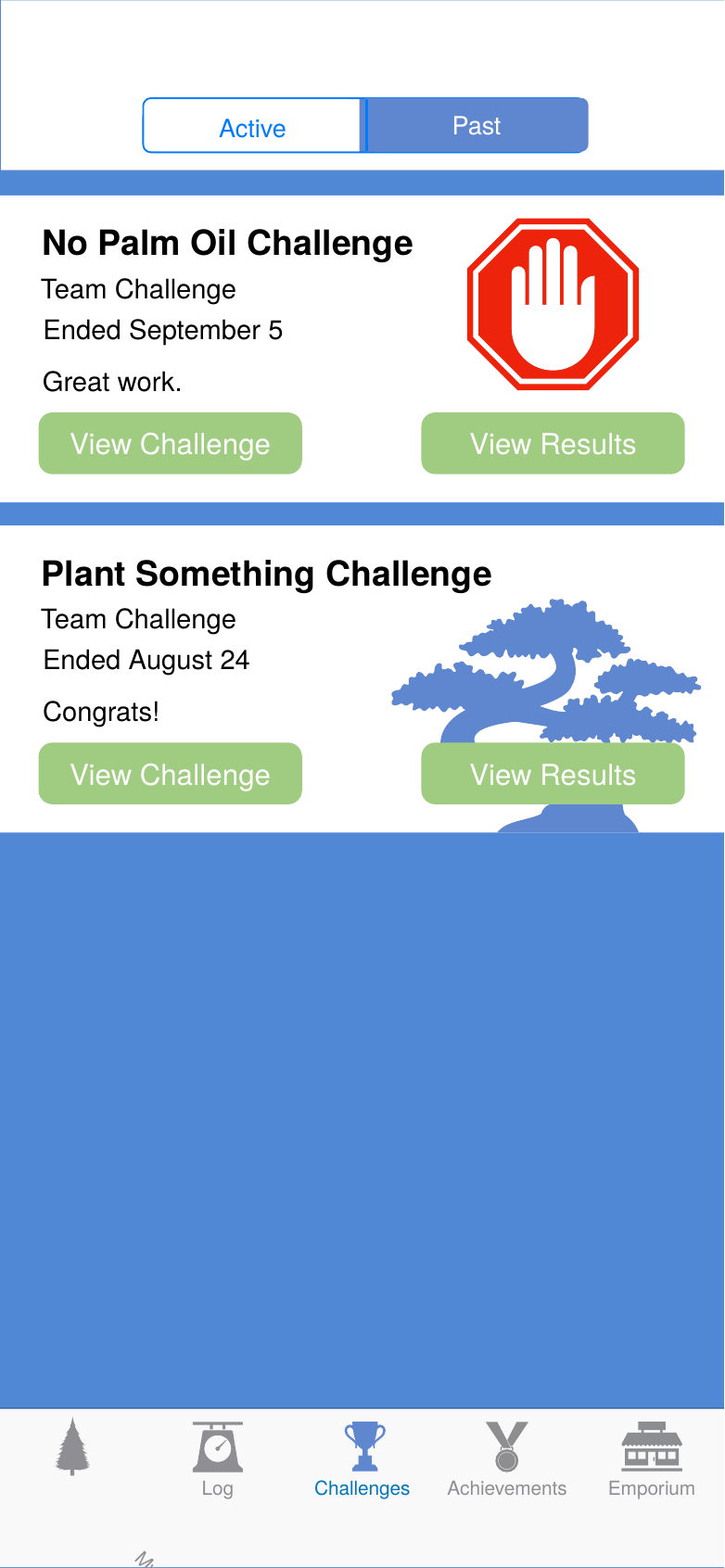

Past

Active

No Palm Oil Challenge

Team Challenge
Ended September 5
Great work.

View Challenge

View Results

Plant Something Challenge

Team Challenge
Ended August 24
Congrats!

View Challenge

View Results

My Forest

Emporium

Challenges

Achievements

Log